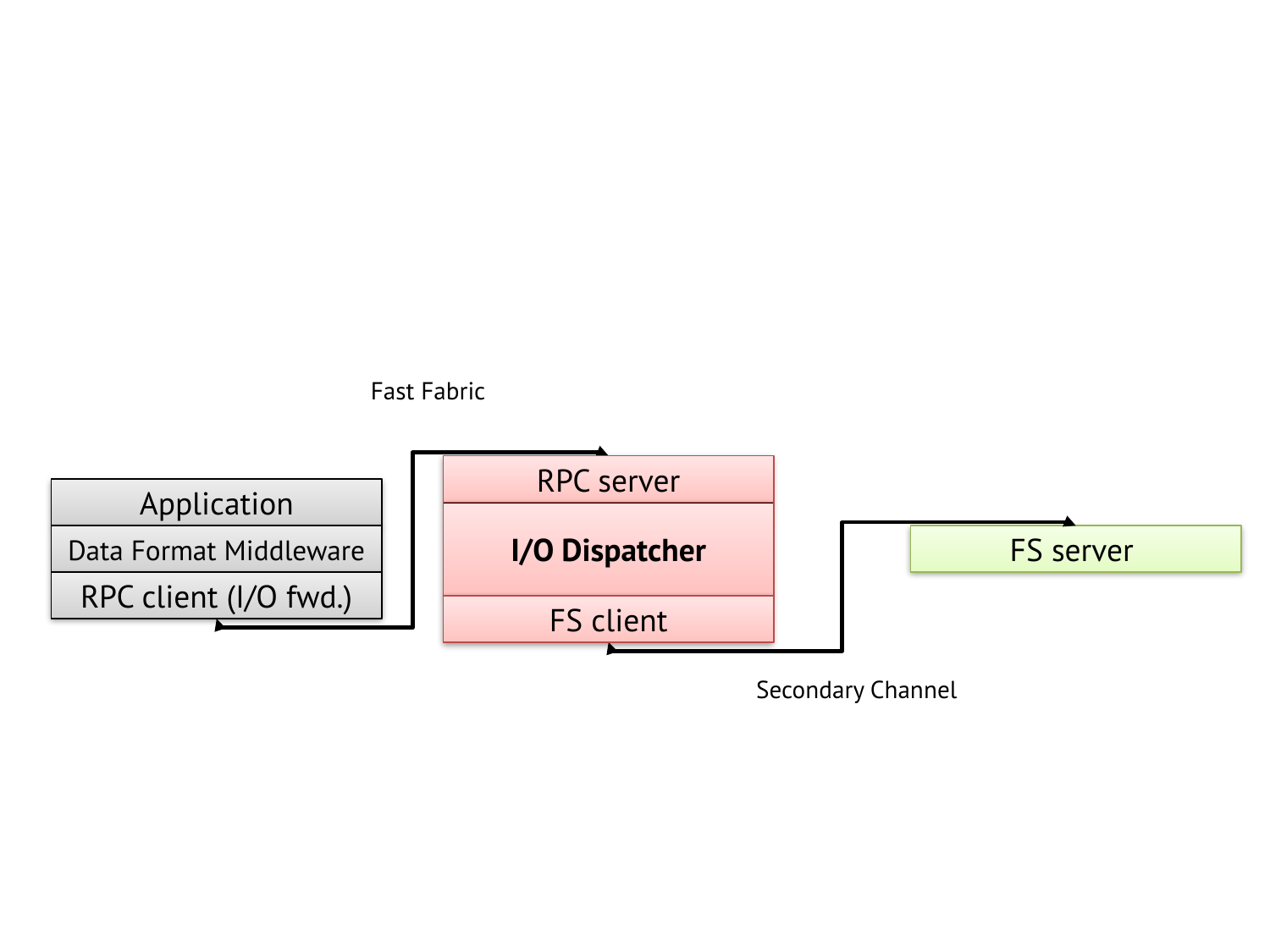

Fast Fabric
RPC server
I/O Dispatcher
FS client
Application
Data Format Middleware
RPC client (I/O fwd.)

FS server
Secondary Channel